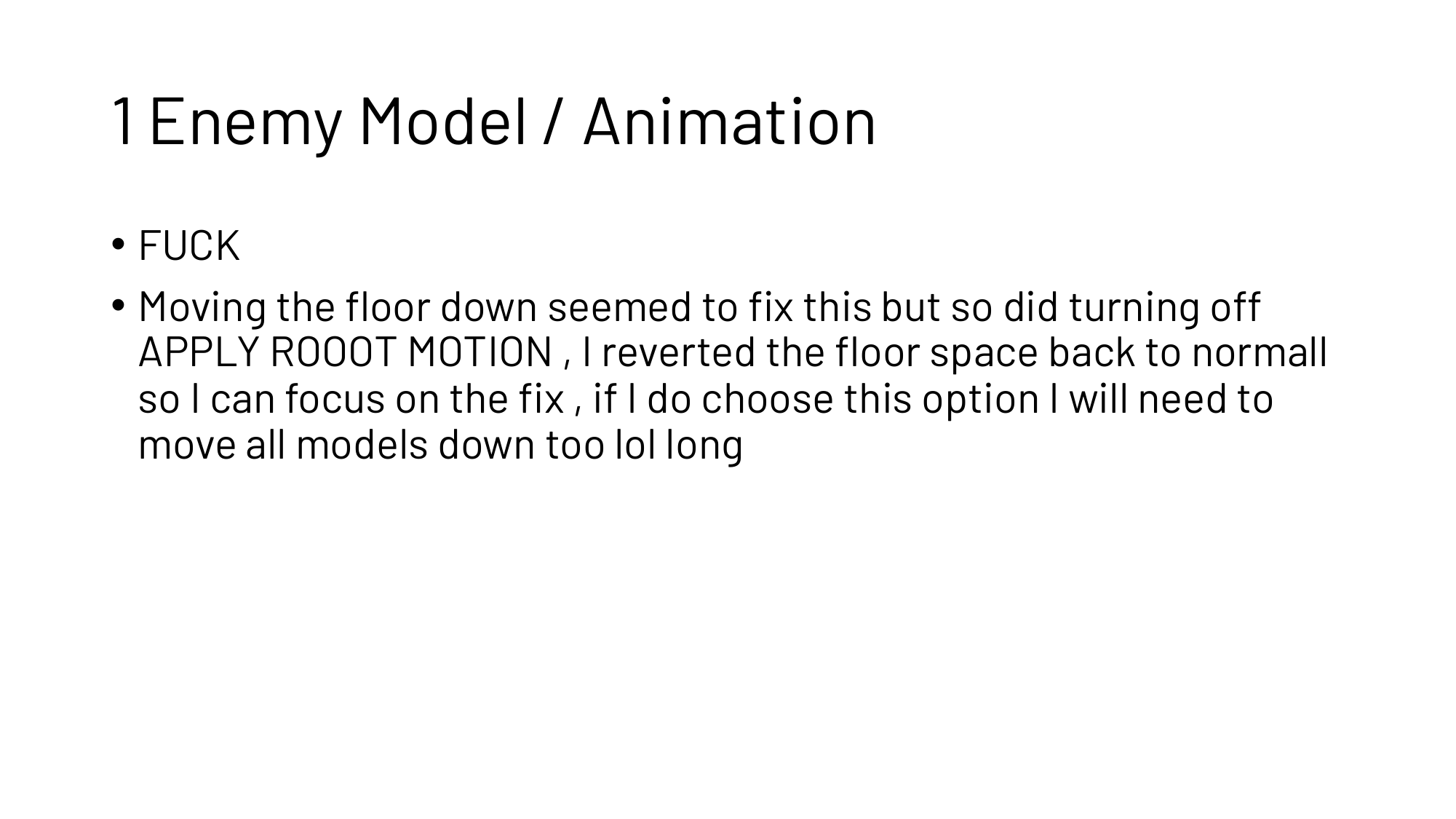

# 1 Enemy Model / Animation
FUCK
Moving the floor down seemed to fix this but so did turning off APPLY ROOOT MOTION , I reverted the floor space back to normall so I can focus on the fix , if I do choose this option I will need to move all models down too lol long